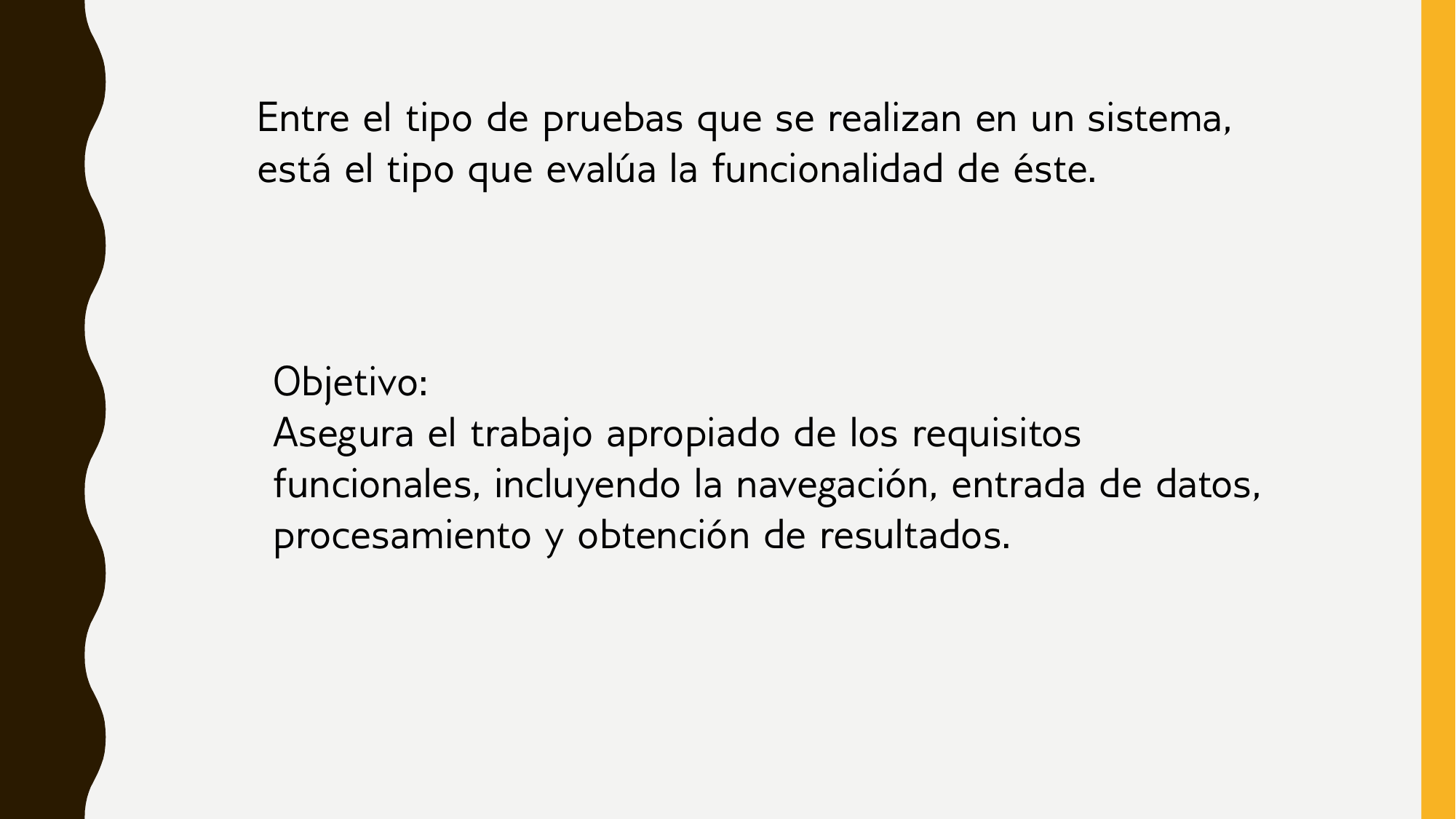

Entre el tipo de pruebas que se realizan en un sistema, está el tipo que evalúa la funcionalidad de éste.
Objetivo:
Asegura el trabajo apropiado de los requisitos funcionales, incluyendo la navegación, entrada de datos, procesamiento y obtención de resultados.